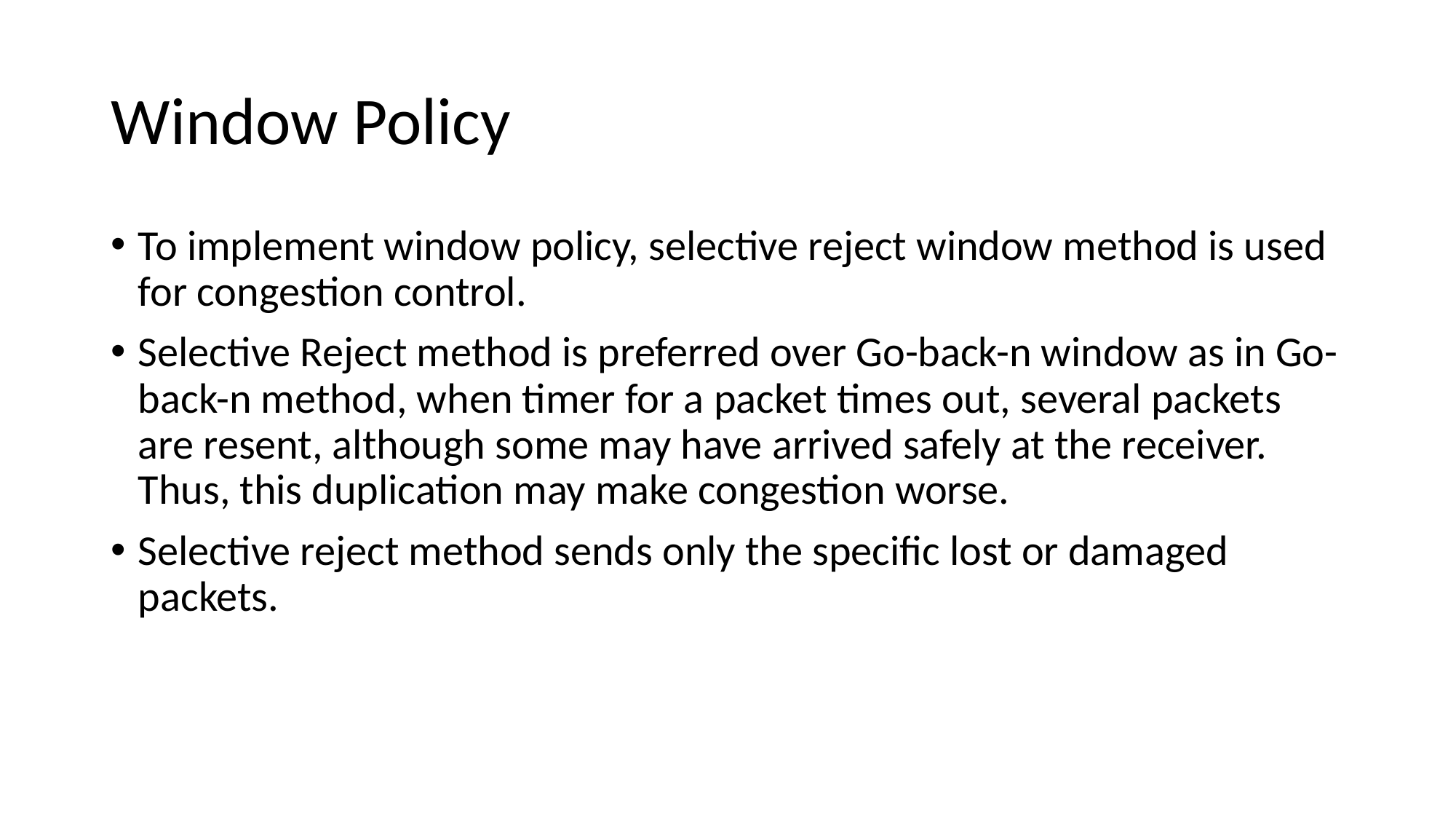

# Window Policy
To implement window policy, selective reject window method is used for congestion control.
Selective Reject method is preferred over Go-back-n window as in Go-back-n method, when timer for a packet times out, several packets are resent, although some may have arrived safely at the receiver. Thus, this duplication may make congestion worse.
Selective reject method sends only the specific lost or damaged packets.